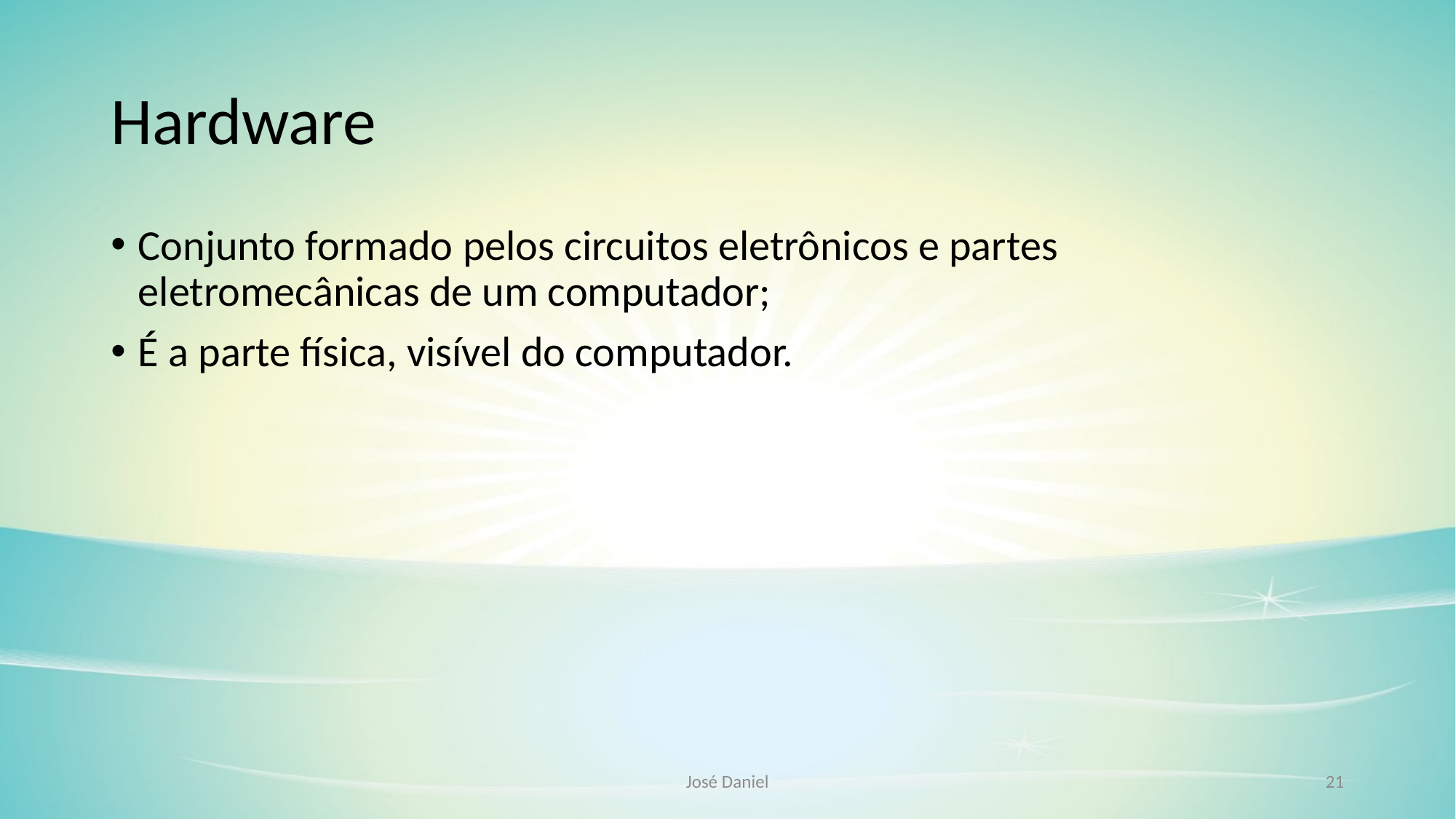

# Hardware
Conjunto formado pelos circuitos eletrônicos e partes eletromecânicas de um computador;
É a parte física, visível do computador.
José Daniel
21